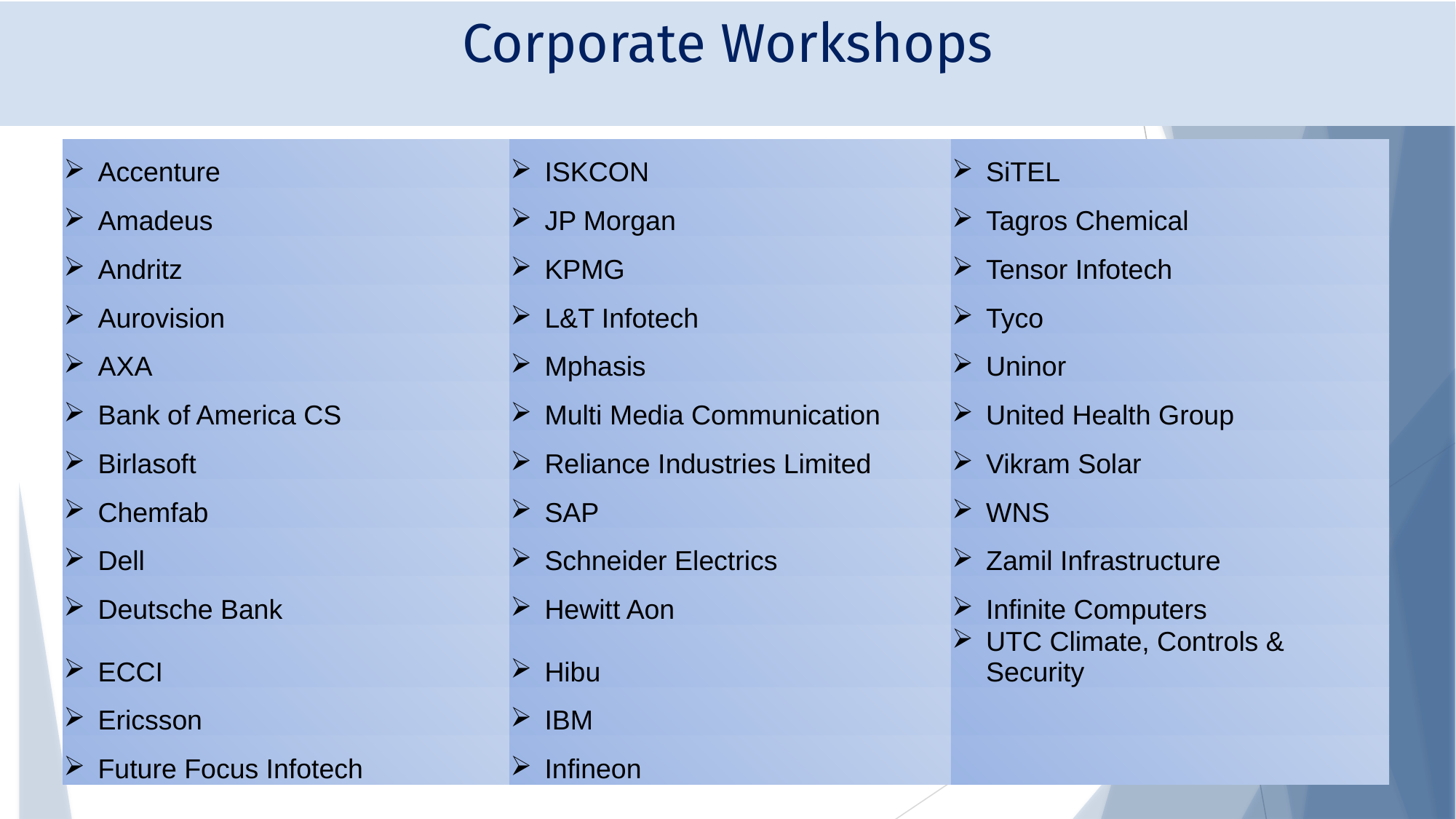

# Corporate Workshops
| Accenture | ISKCON | SiTEL |
| --- | --- | --- |
| Amadeus | JP Morgan | Tagros Chemical |
| Andritz | KPMG | Tensor Infotech |
| Aurovision | L&T Infotech | Tyco |
| AXA | Mphasis | Uninor |
| Bank of America CS | Multi Media Communication | United Health Group |
| Birlasoft | Reliance Industries Limited | Vikram Solar |
| Chemfab | SAP | WNS |
| Dell | Schneider Electrics | Zamil Infrastructure |
| Deutsche Bank | Hewitt Aon | Infinite Computers |
| ECCI | Hibu | UTC Climate, Controls & Security |
| Ericsson | IBM |  |
| Future Focus Infotech | Infineon |  |